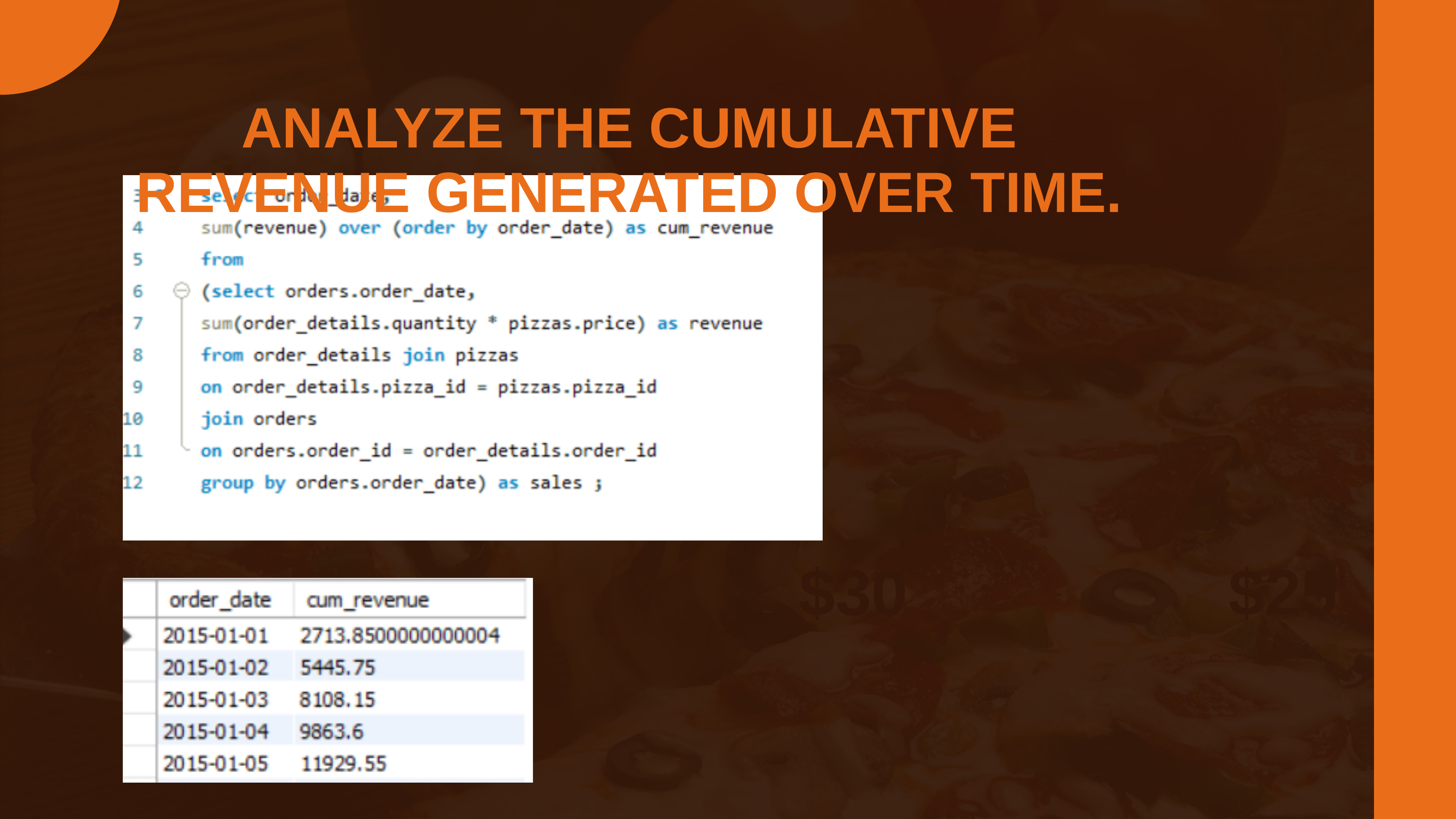

ANALYZE THE CUMULATIVE REVENUE GENERATED OVER TIME.

$30
$25